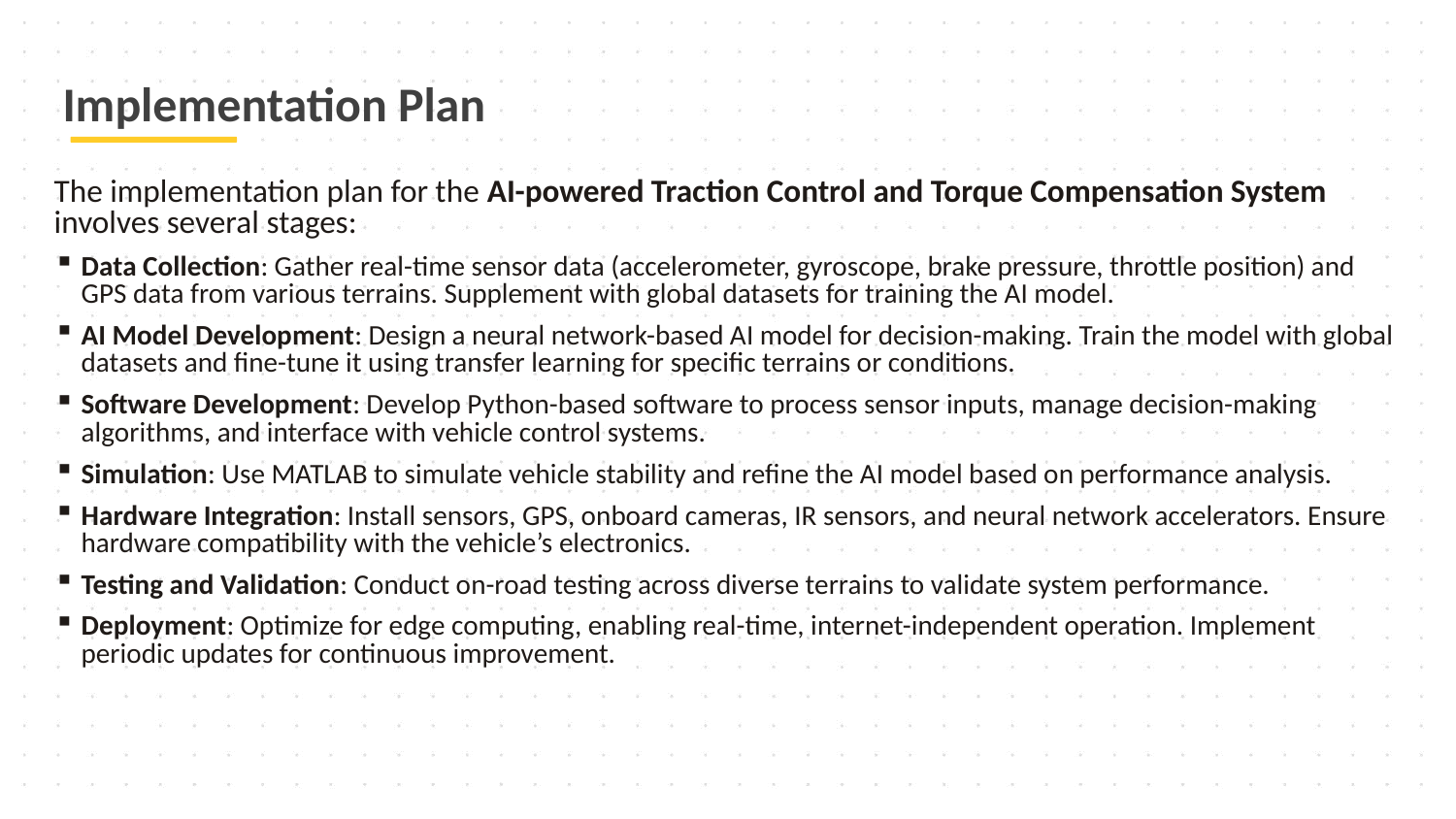

# Implementation Plan
The implementation plan for the AI-powered Traction Control and Torque Compensation System involves several stages:
Data Collection: Gather real-time sensor data (accelerometer, gyroscope, brake pressure, throttle position) and GPS data from various terrains. Supplement with global datasets for training the AI model.
AI Model Development: Design a neural network-based AI model for decision-making. Train the model with global datasets and fine-tune it using transfer learning for specific terrains or conditions.
Software Development: Develop Python-based software to process sensor inputs, manage decision-making algorithms, and interface with vehicle control systems.
Simulation: Use MATLAB to simulate vehicle stability and refine the AI model based on performance analysis.
Hardware Integration: Install sensors, GPS, onboard cameras, IR sensors, and neural network accelerators. Ensure hardware compatibility with the vehicle’s electronics.
Testing and Validation: Conduct on-road testing across diverse terrains to validate system performance.
Deployment: Optimize for edge computing, enabling real-time, internet-independent operation. Implement periodic updates for continuous improvement.
6